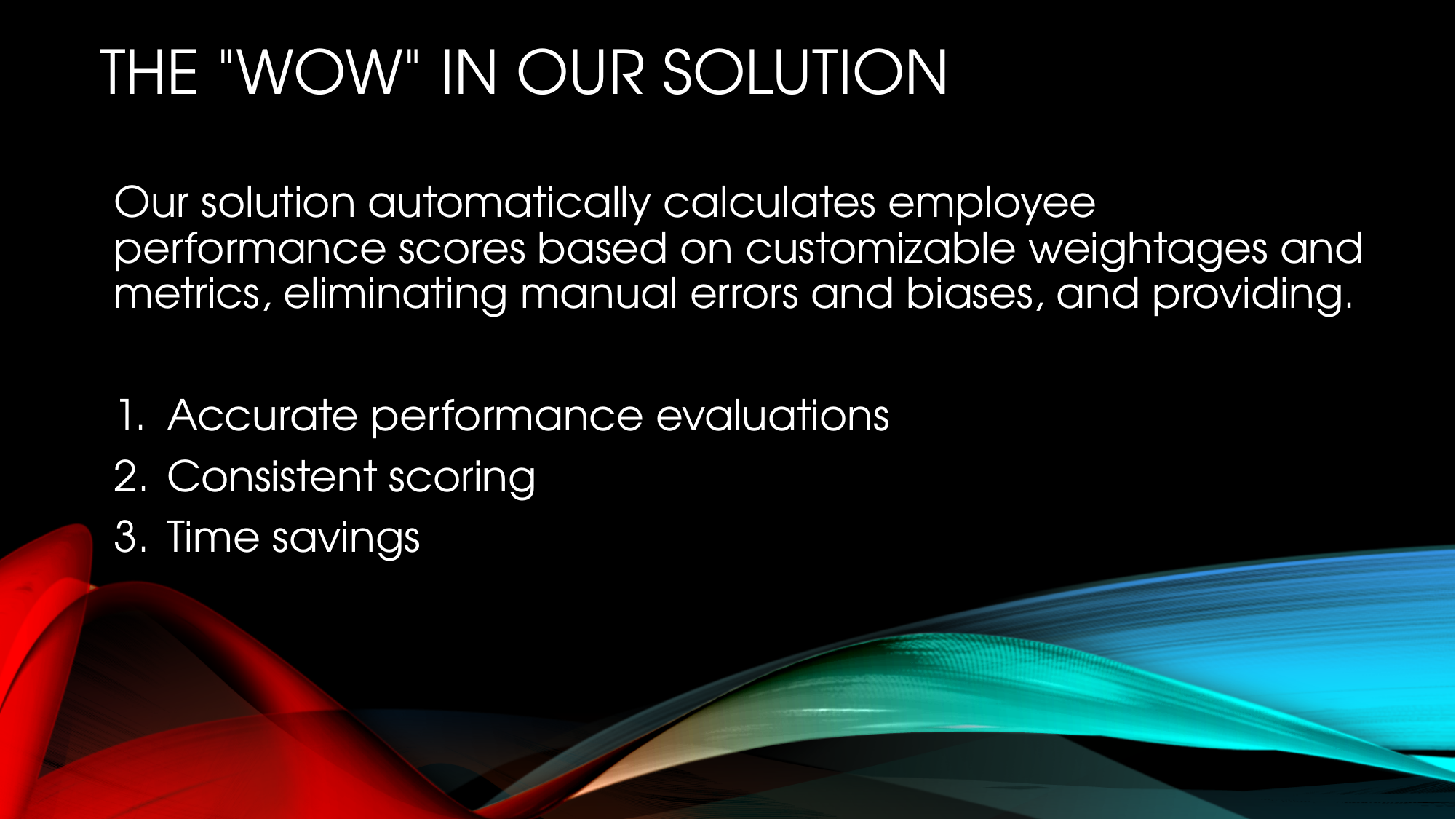

# THE "WOW" IN OUR SOLUTION
Our solution automatically calculates employee performance scores based on customizable weightages and metrics, eliminating manual errors and biases, and providing.

 Accurate performance evaluations
 Consistent scoring
 Time savings